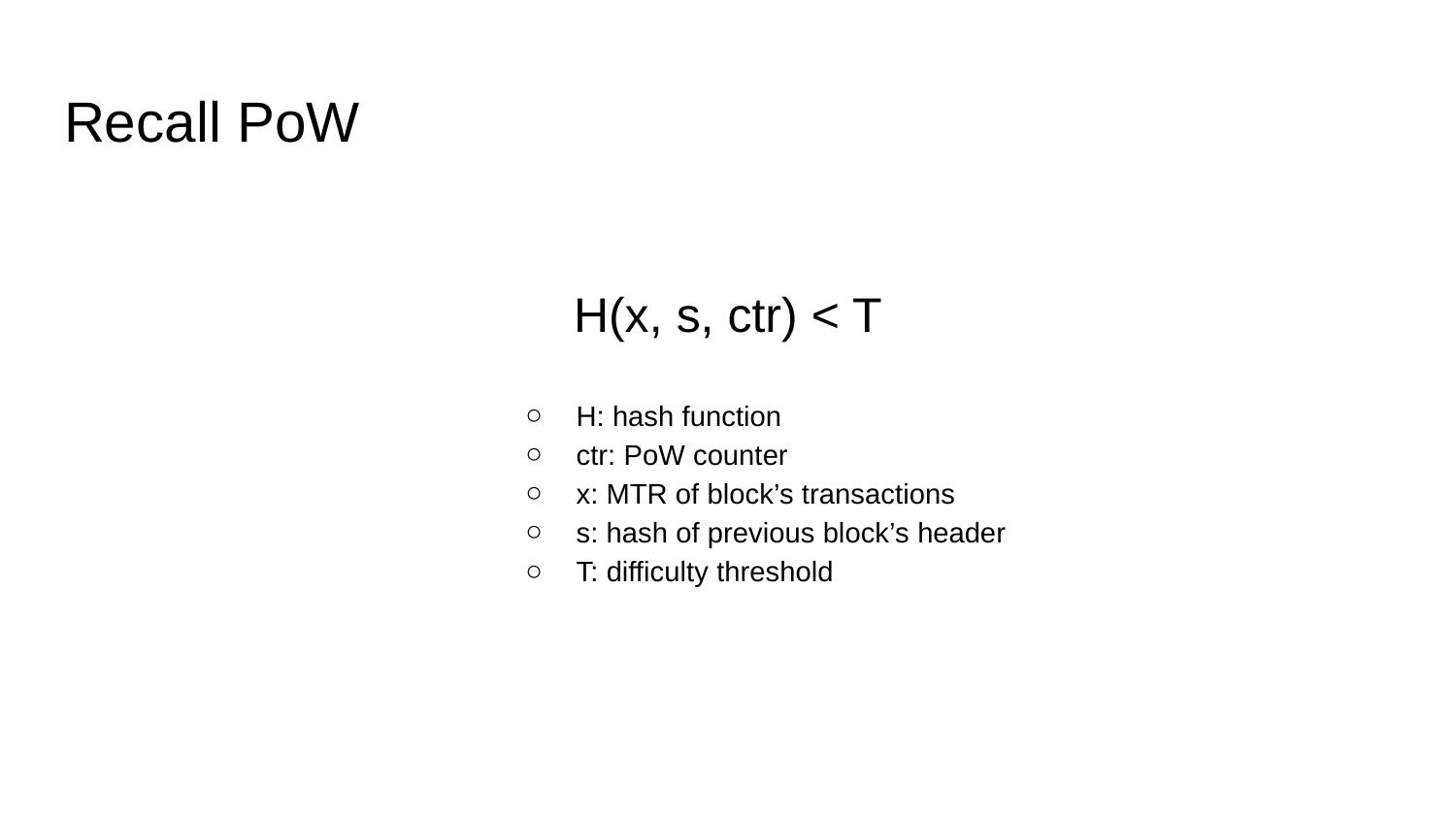

# Recall PoW

H(x, s, ctr) < T

H: hash function
ctr: PoW counter
x: MTR of block’s transactions
s: hash of previous block’s header
T: difficulty threshold